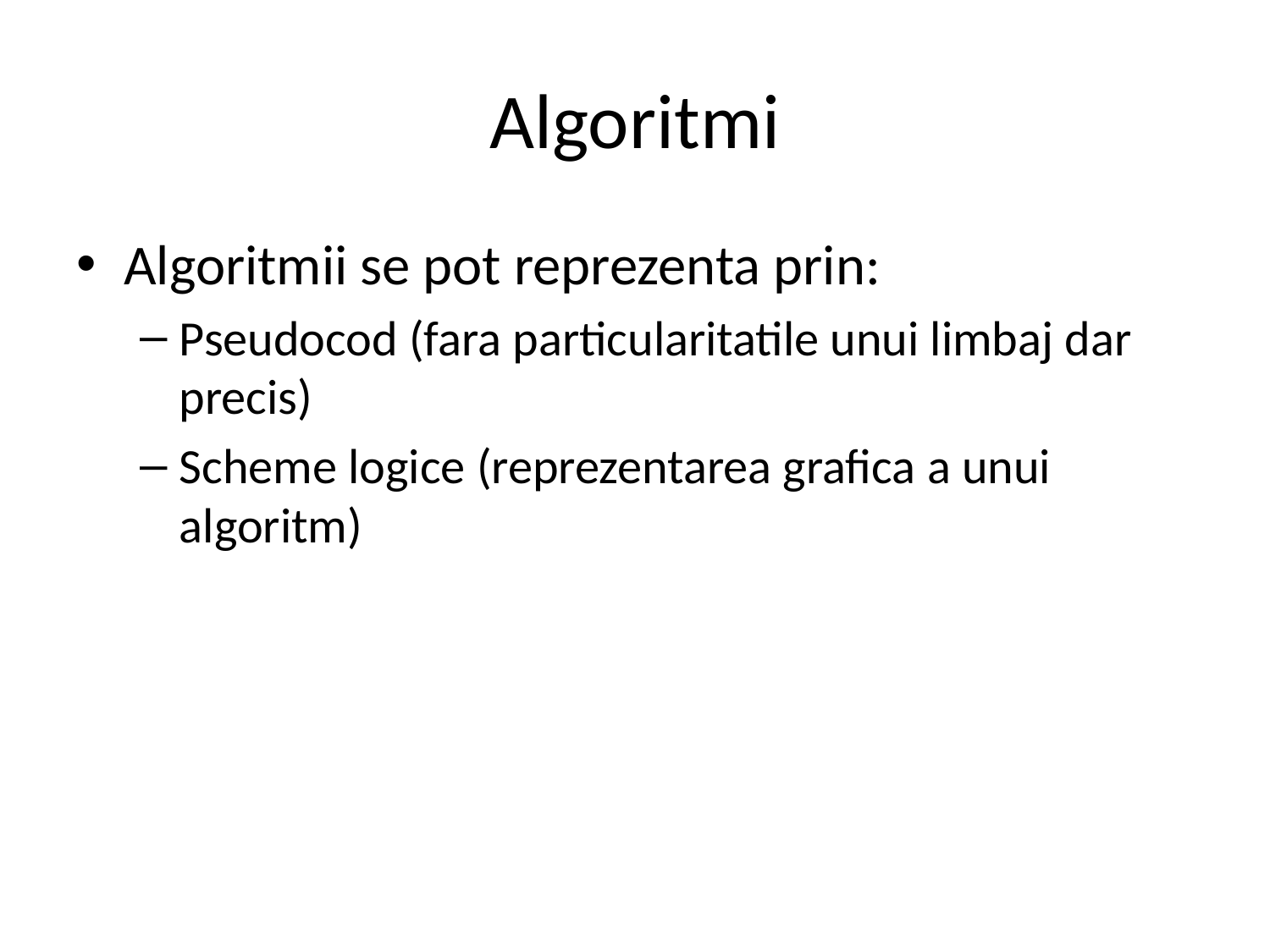

# Algoritmi
Algoritmii se pot reprezenta prin:
Pseudocod (fara particularitatile unui limbaj dar precis)
Scheme logice (reprezentarea grafica a unui algoritm)